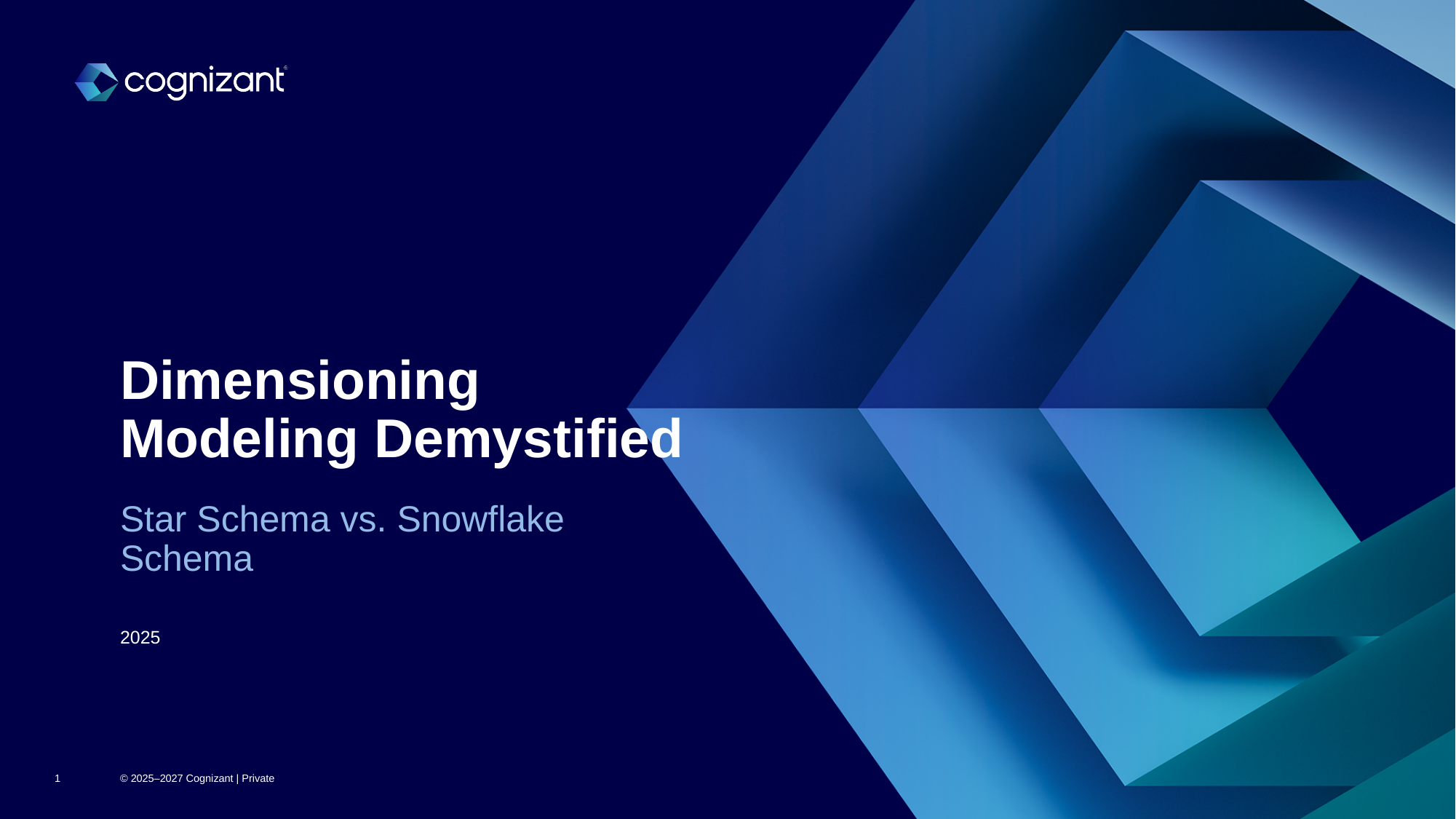

# Dimensioning Modeling Demystified
Star Schema vs. Snowflake Schema
2025
1
© 2025–2027 Cognizant | Private